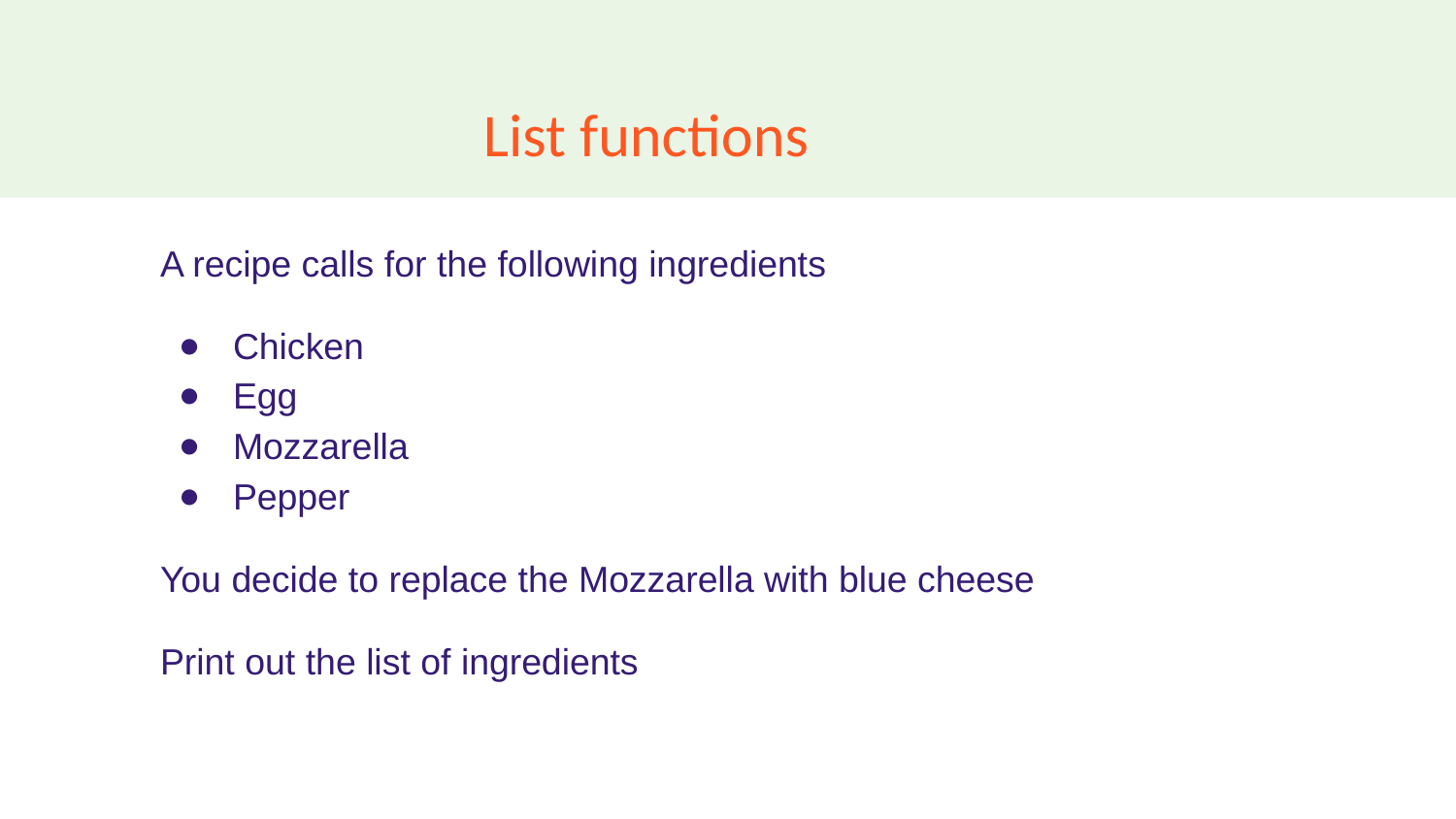

# List functions
A recipe calls for the following ingredients
Chicken
Egg
Mozzarella
Pepper
You decide to replace the Mozzarella with blue cheese
Print out the list of ingredients